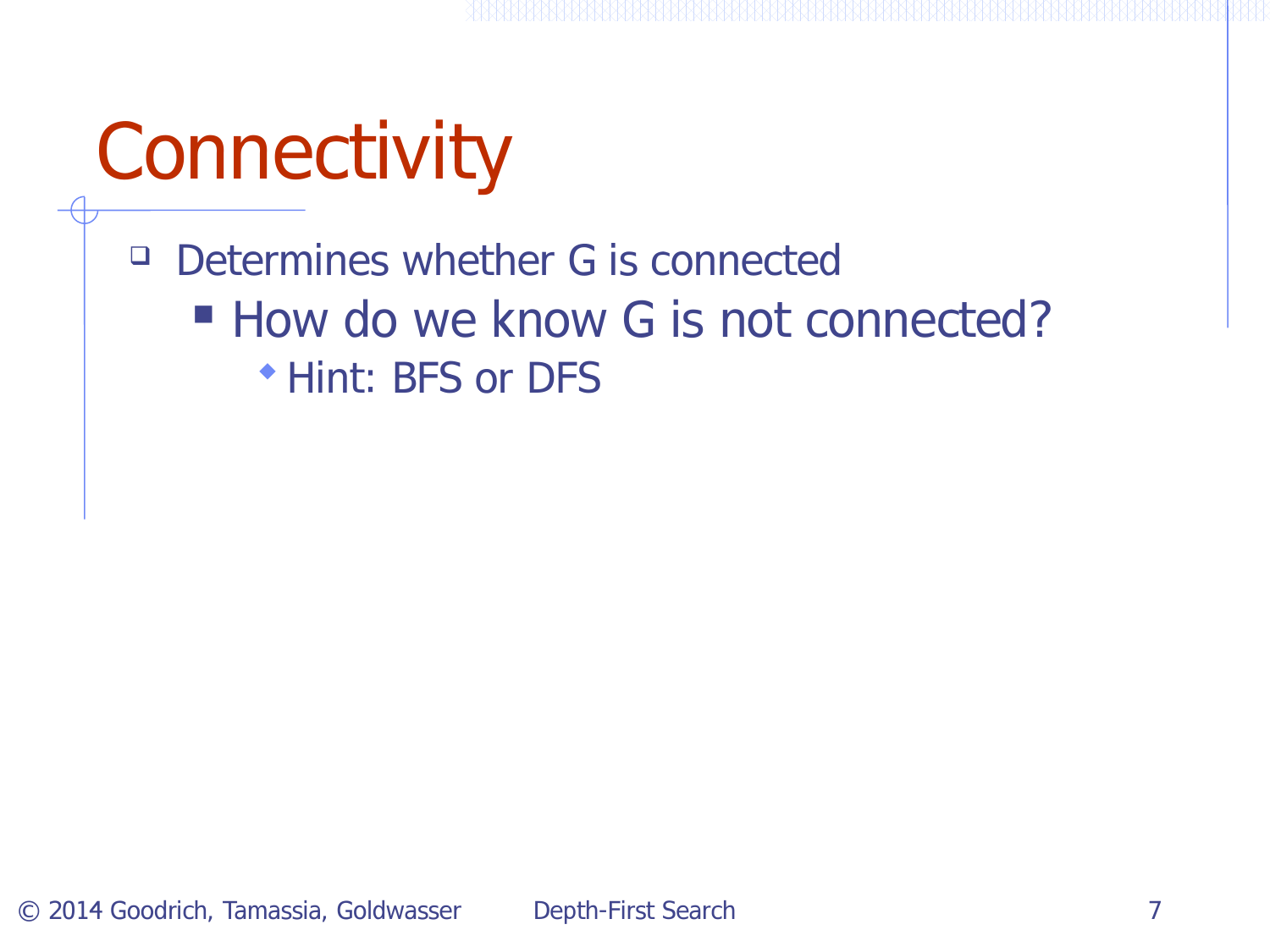

# Connectivity
Determines whether G is connected
How do we know G is not connected?
Hint: BFS or DFS

Depth-First Search
7